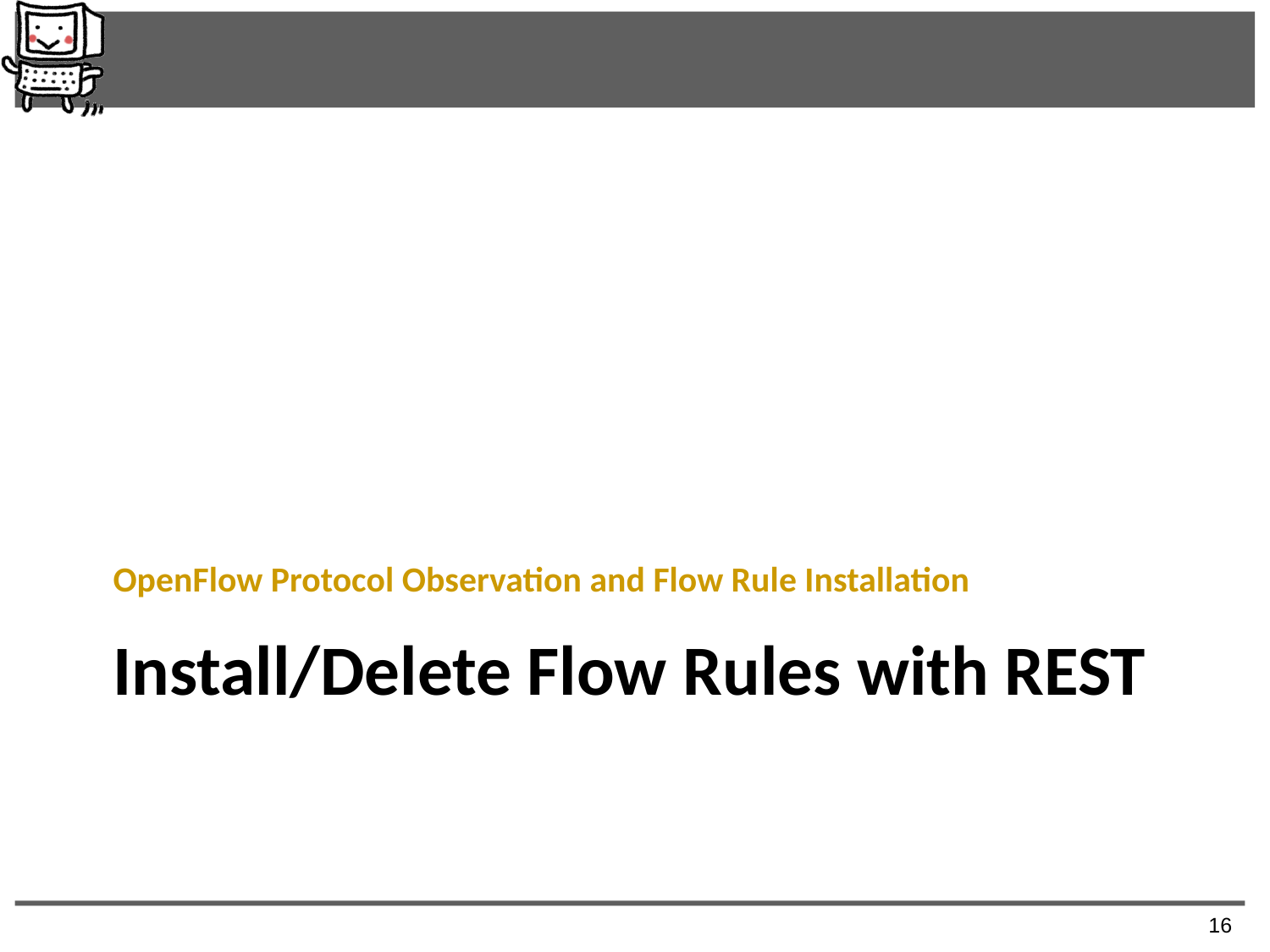

OpenFlow Protocol Observation and Flow Rule Installation
# Install/Delete Flow Rules with REST
16